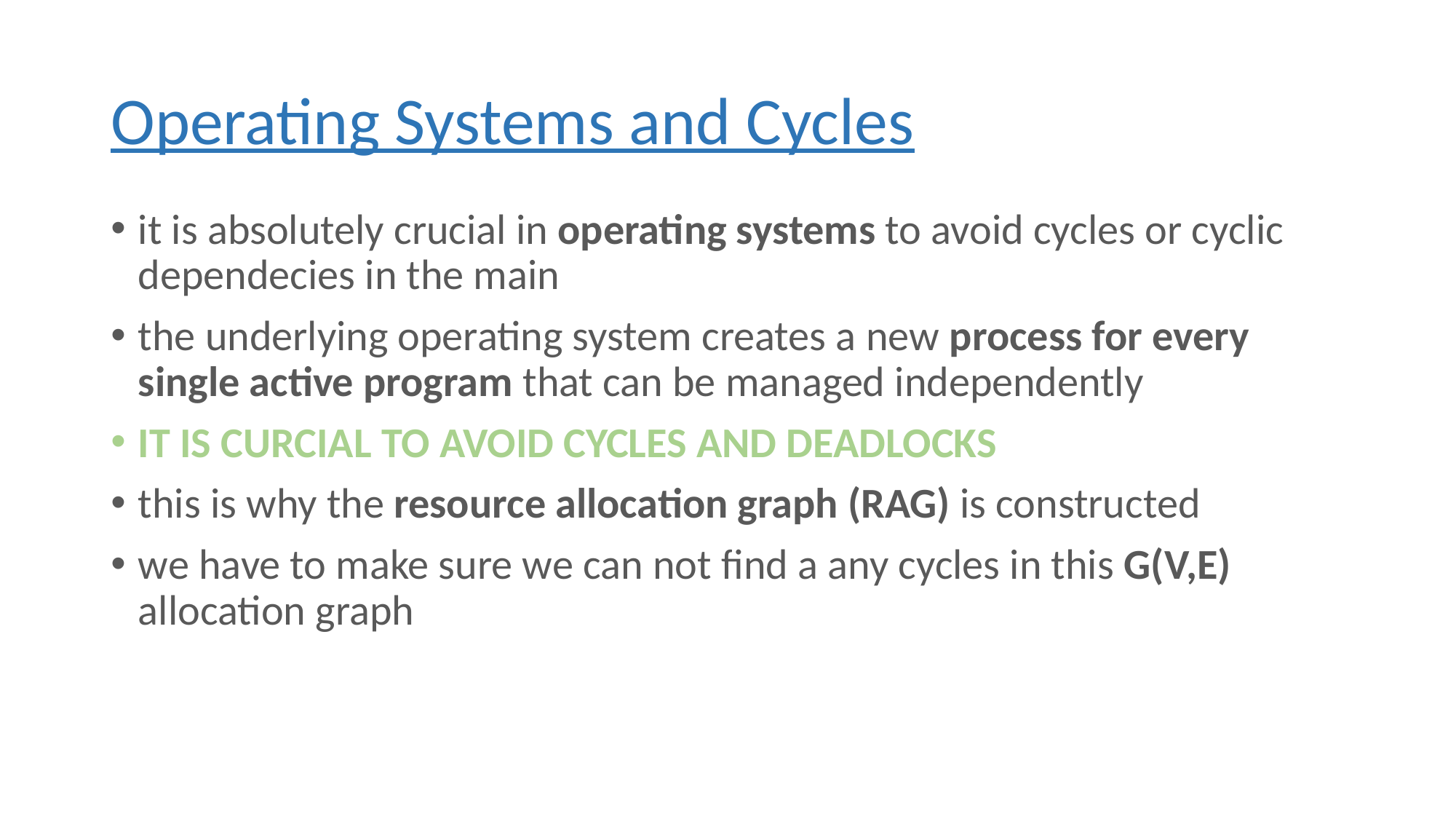

# Operating Systems and Cycles
it is absolutely crucial in operating systems to avoid cycles or cyclic dependecies in the main
the underlying operating system creates a new process for every single active program that can be managed independently
IT IS CURCIAL TO AVOID CYCLES AND DEADLOCKS
this is why the resource allocation graph (RAG) is constructed
we have to make sure we can not find a any cycles in this G(V,E) allocation graph